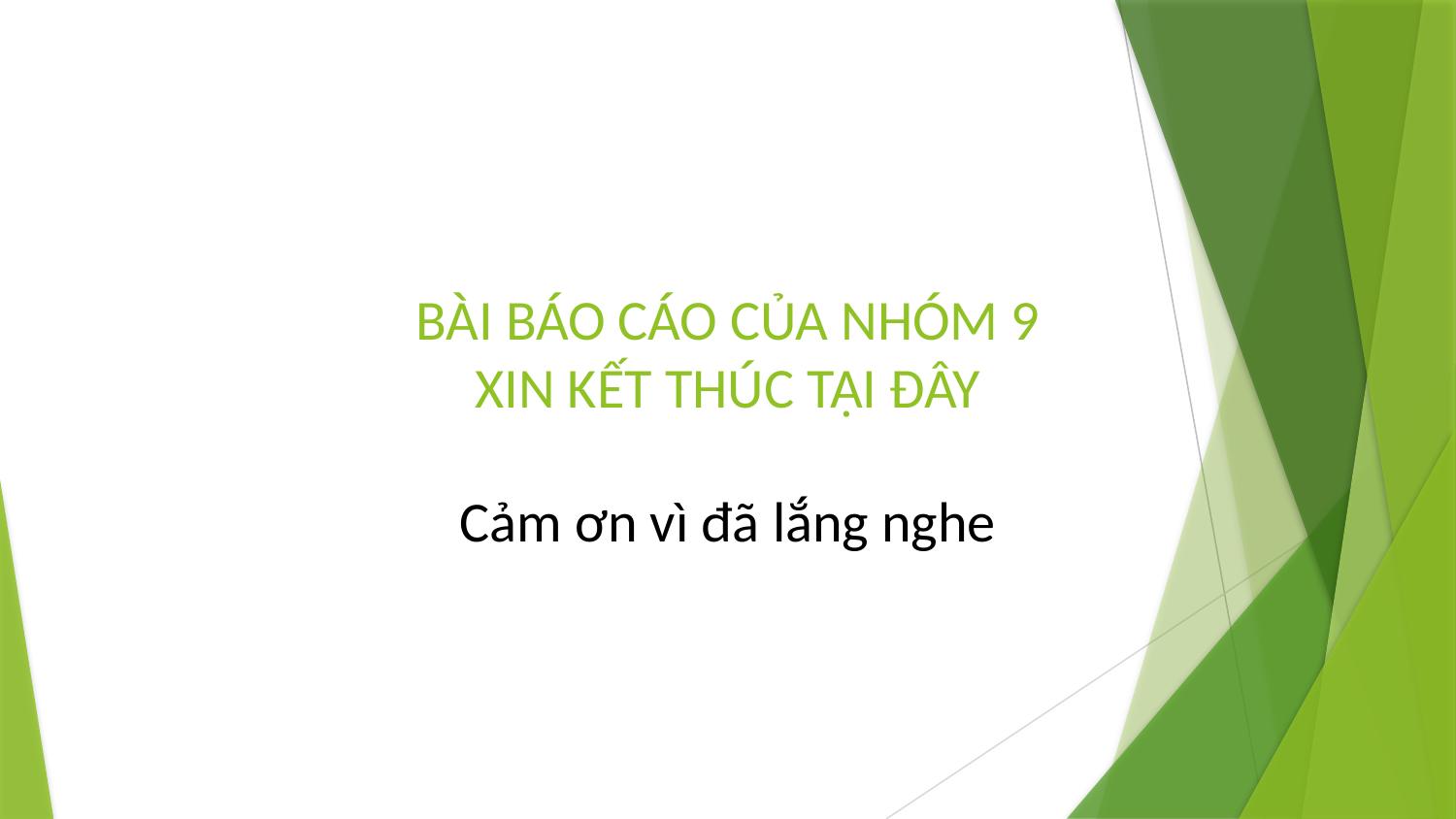

# BÀI BÁO CÁO CỦA NHÓM 9 XIN KẾT THÚC TẠI ĐÂY
Cảm ơn vì đã lắng nghe